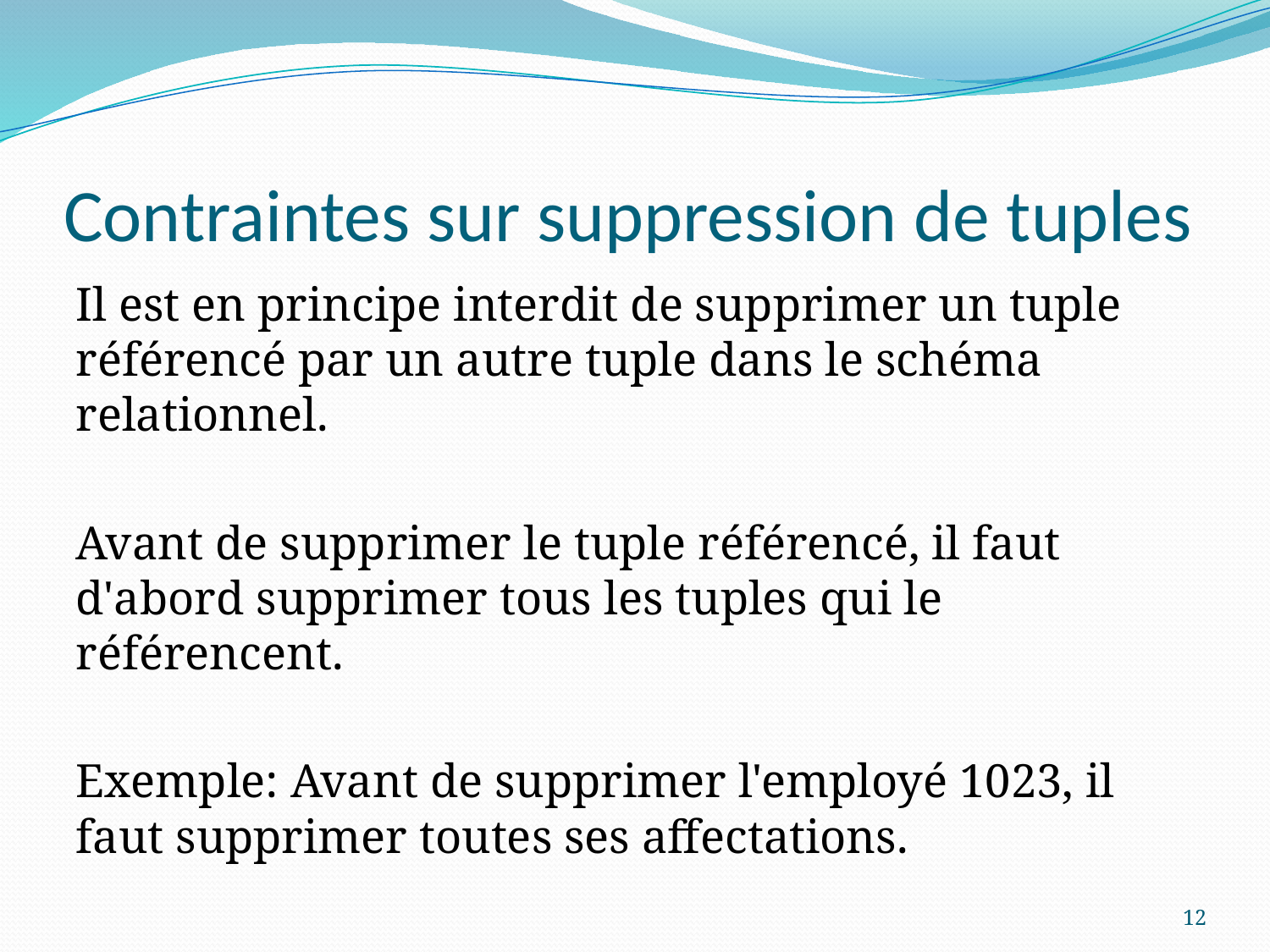

# Contraintes sur suppression de tuples
Il est en principe interdit de supprimer un tuple référencé par un autre tuple dans le schéma relationnel.

Avant de supprimer le tuple référencé, il faut d'abord supprimer tous les tuples qui le référencent.

Exemple: Avant de supprimer l'employé 1023, il faut supprimer toutes ses affectations.

12